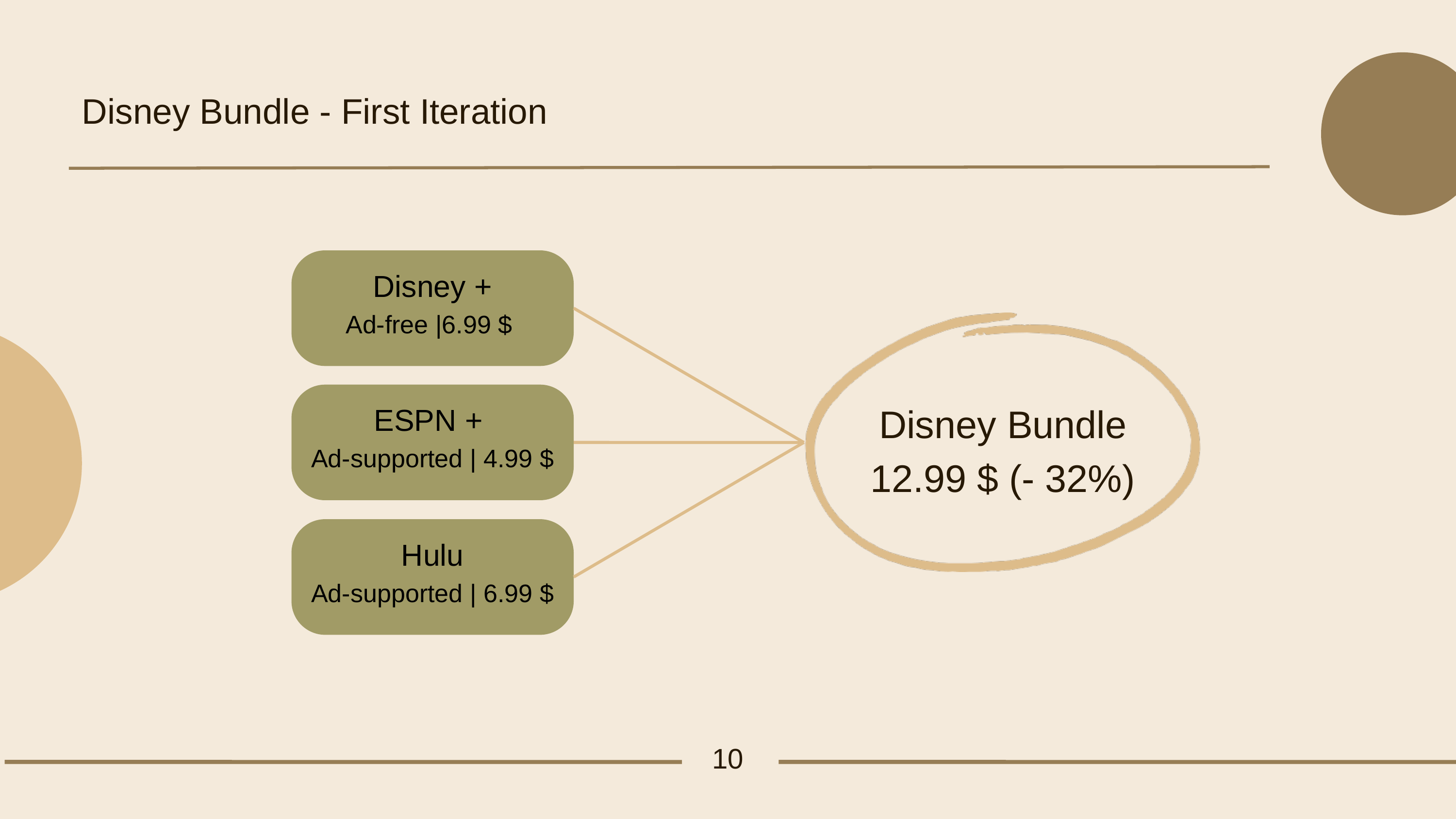

Disney Bundle - First Iteration

Disney +
Ad-free |6.99 $

ESPN +
Ad-supported | 4.99 $
Disney Bundle
12.99 $ (- 32%)

Hulu
Ad-supported | 6.99 $
10